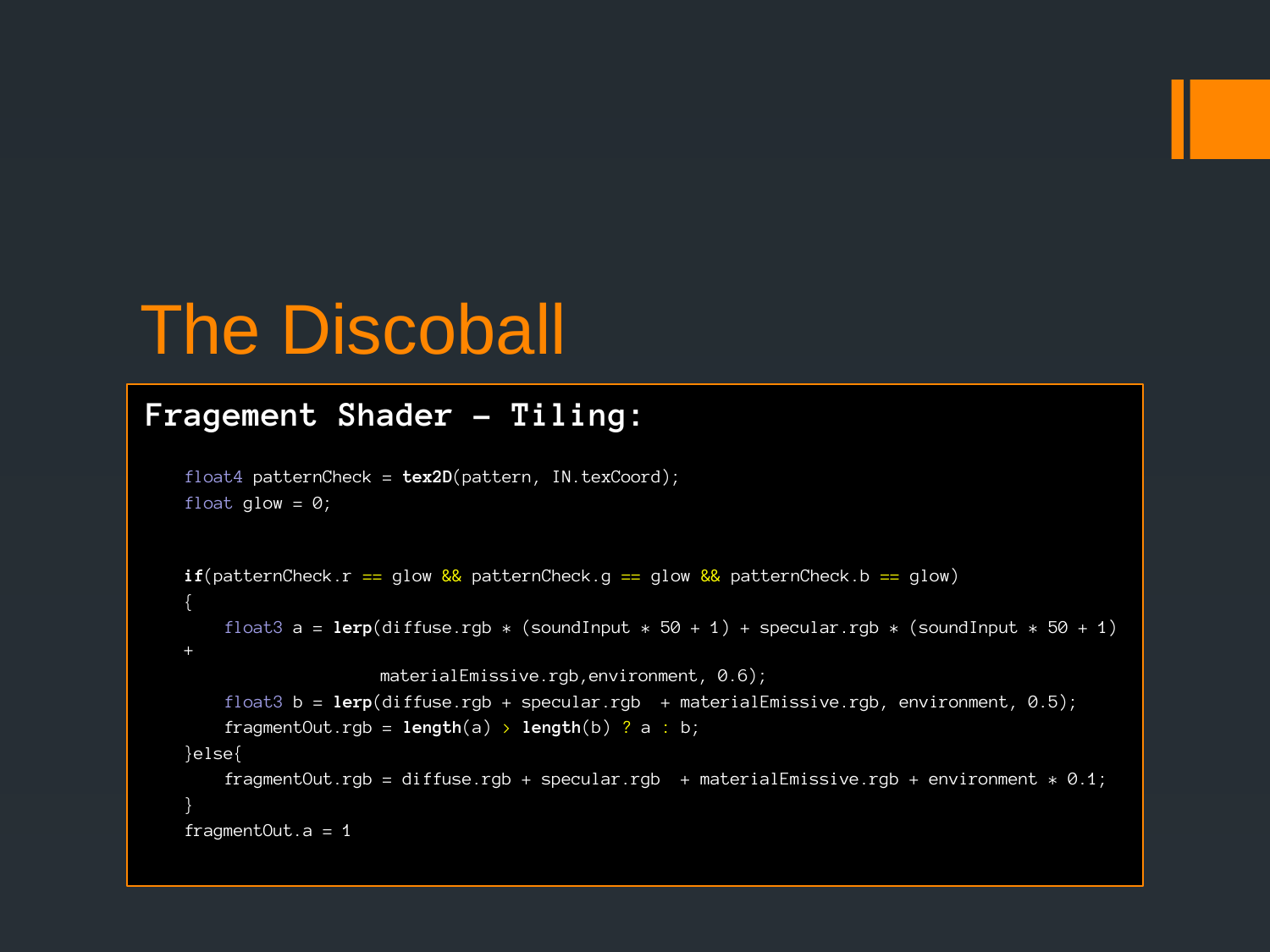

# The Discoball
Fragement Shader – Tiling:
float4 patternCheck = tex2D(pattern, IN.texCoord);
float glow = 0;

if(patternCheck.r == glow && patternCheck.g == glow && patternCheck.b == glow)
{
    float3 a = lerp(diffuse.rgb * (soundInput * 50 + 1) + specular.rgb * (soundInput * 50 + 1) +
	       materialEmissive.rgb,environment, 0.6);
    float3 b = lerp(diffuse.rgb + specular.rgb  + materialEmissive.rgb, environment, 0.5);
    fragmentOut.rgb = length(a) > length(b) ? a : b;
}else{
    fragmentOut.rgb = diffuse.rgb + specular.rgb  + materialEmissive.rgb + environment * 0.1;
}
fragmentOut.a = 1